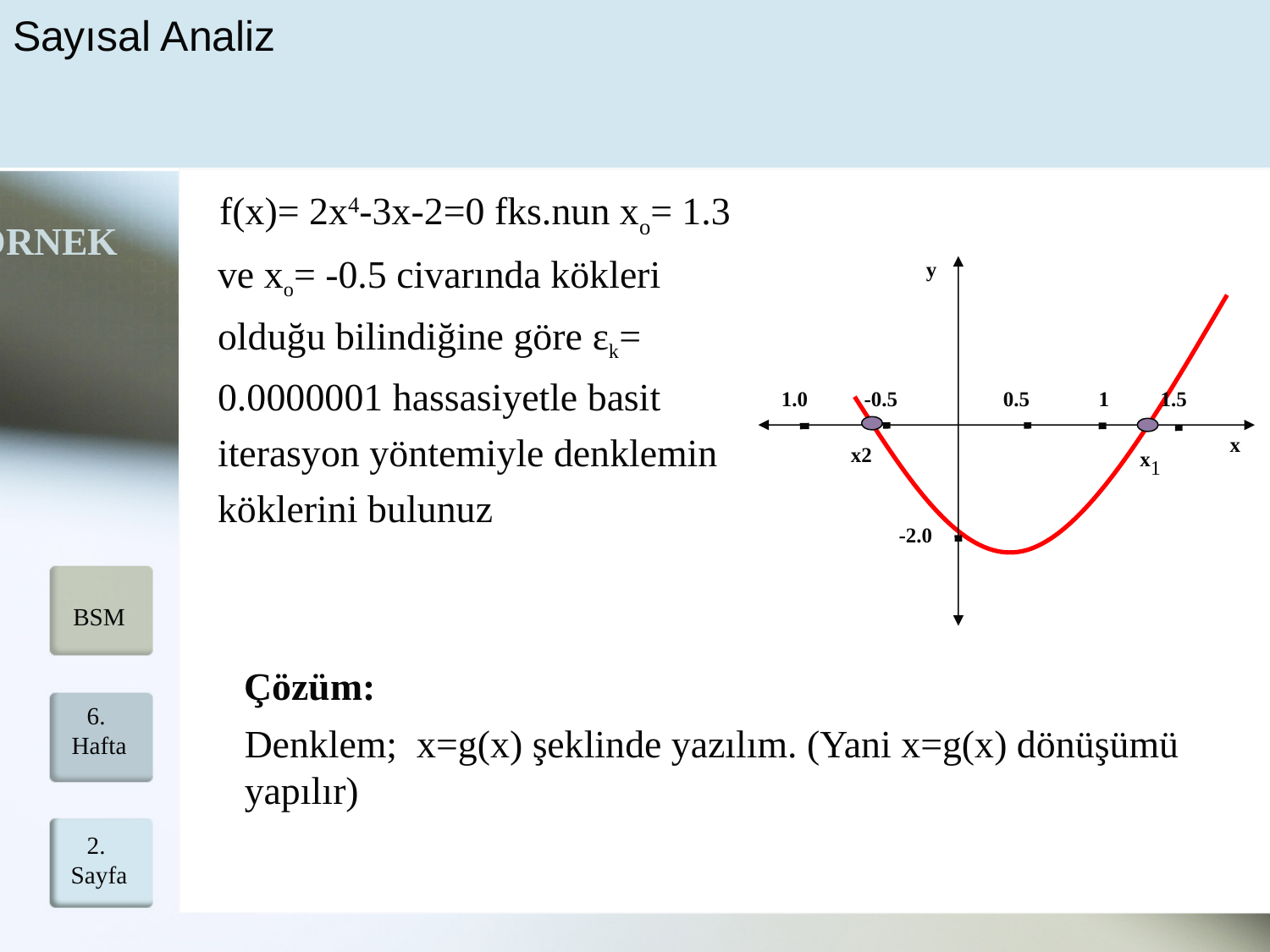

Sayısal Analiz

f(x)= 2x4-3x-2=0 fks.nun xo= 1.3 ve xo= -0.5 civarında kökleri olduğu bilindiğine göre εk= 0.0000001 hassasiyetle basit iterasyon yöntemiyle denklemin köklerini bulunuz
ÖRNEK
y

1.0
-0.5
0.5
1
1.5

x1
x
x2
-2.0

BSM
Çözüm:
Denklem;  x=g(x) şeklinde yazılım. (Yani x=g(x) dönüşümü yapılır)
6.  Hafta
2.  Sayfa
17